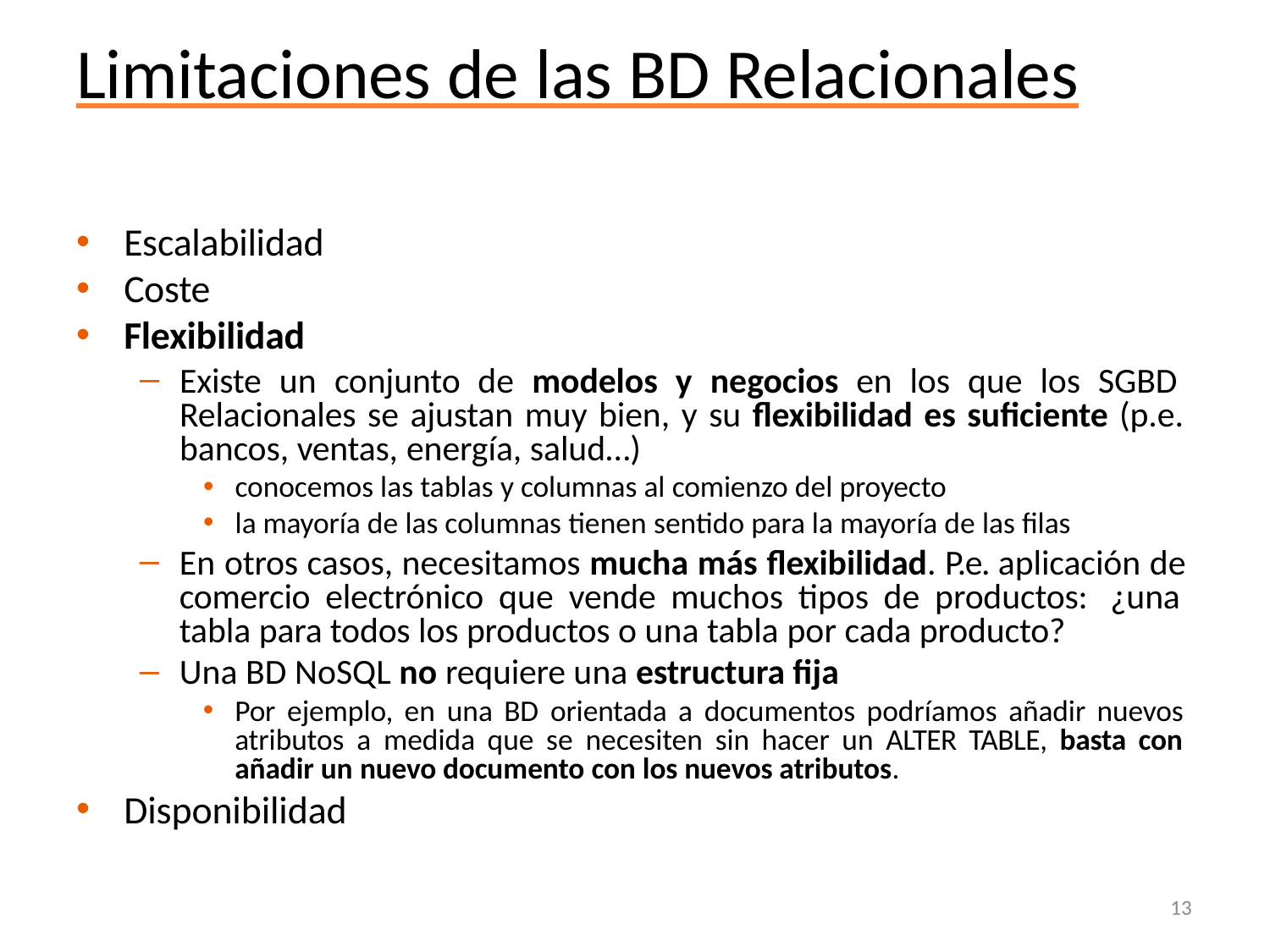

# Limitaciones de las BD Relacionales
Escalabilidad
Coste
Flexibilidad
Existe un conjunto de modelos y negocios en los que los SGBD  Relacionales se ajustan muy bien, y su flexibilidad es suficiente (p.e.  bancos, ventas, energía, salud…)
conocemos las tablas y columnas al comienzo del proyecto
la mayoría de las columnas tienen sentido para la mayoría de las filas
En otros casos, necesitamos mucha más flexibilidad. P.e. aplicación de  comercio electrónico que vende muchos tipos de productos: ¿una  tabla para todos los productos o una tabla por cada producto?
Una BD NoSQL no requiere una estructura fija
Por ejemplo, en una BD orientada a documentos podríamos añadir nuevos  atributos a medida que se necesiten sin hacer un ALTER TABLE, basta con  añadir un nuevo documento con los nuevos atributos.
Disponibilidad

13